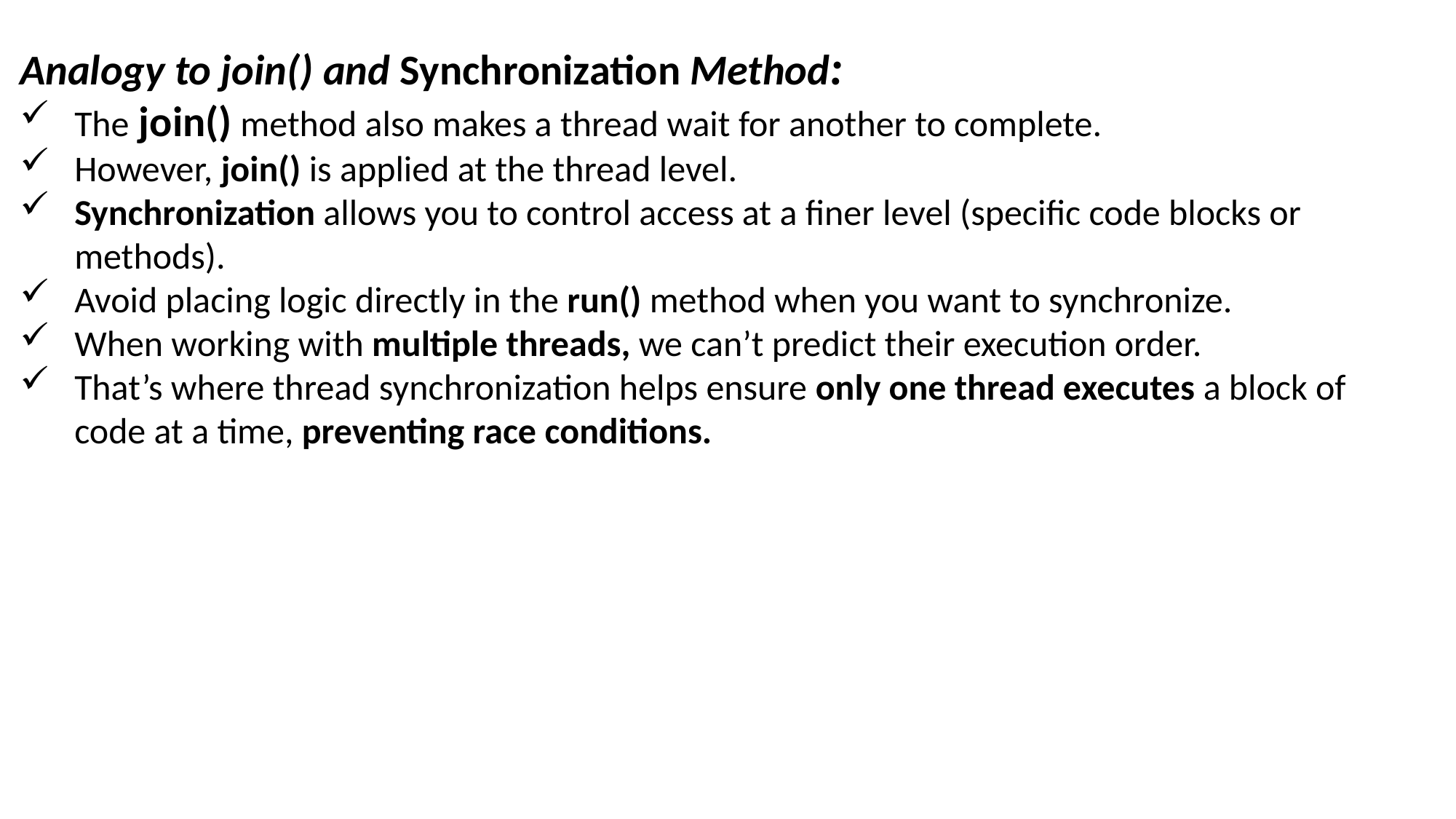

Analogy to join() and Synchronization Method:
The join() method also makes a thread wait for another to complete.
However, join() is applied at the thread level.
Synchronization allows you to control access at a finer level (specific code blocks or methods).
Avoid placing logic directly in the run() method when you want to synchronize.
When working with multiple threads, we can’t predict their execution order.
That’s where thread synchronization helps ensure only one thread executes a block of code at a time, preventing race conditions.